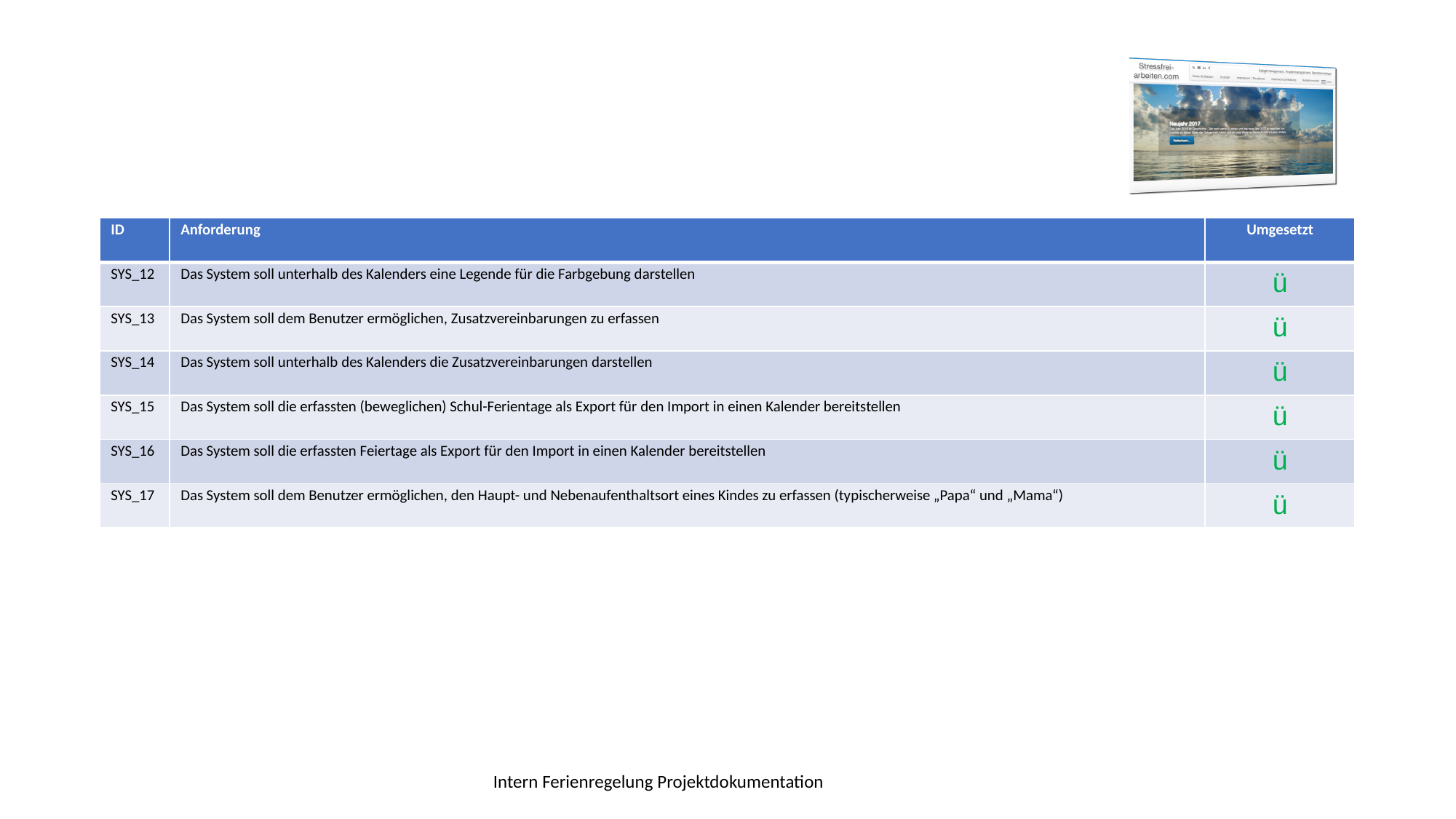

# Systemanforderungen
| ID | Anforderung | Umgesetzt |
| --- | --- | --- |
| SYS\_12 | Das System soll unterhalb des Kalenders eine Legende für die Farbgebung darstellen | ü |
| SYS\_13 | Das System soll dem Benutzer ermöglichen, Zusatzvereinbarungen zu erfassen | ü |
| SYS\_14 | Das System soll unterhalb des Kalenders die Zusatzvereinbarungen darstellen | ü |
| SYS\_15 | Das System soll die erfassten (beweglichen) Schul-Ferientage als Export für den Import in einen Kalender bereitstellen | ü |
| SYS\_16 | Das System soll die erfassten Feiertage als Export für den Import in einen Kalender bereitstellen | ü |
| SYS\_17 | Das System soll dem Benutzer ermöglichen, den Haupt- und Nebenaufenthaltsort eines Kindes zu erfassen (typischerweise „Papa“ und „Mama“) | ü |
Intern Ferienregelung Projektdokumentation